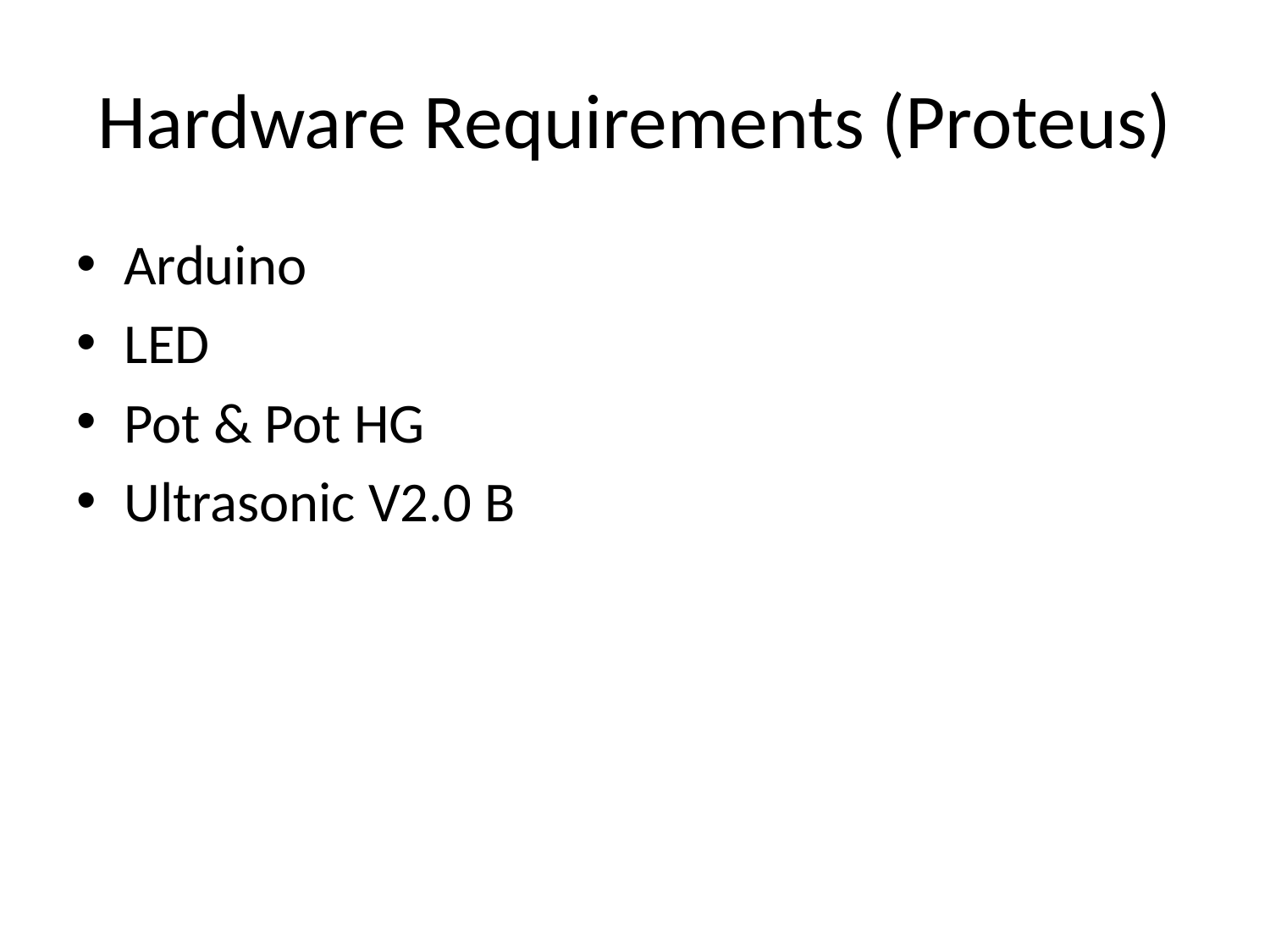

# Hardware Requirements (Proteus)
Arduino
LED
Pot & Pot HG
Ultrasonic V2.0 B